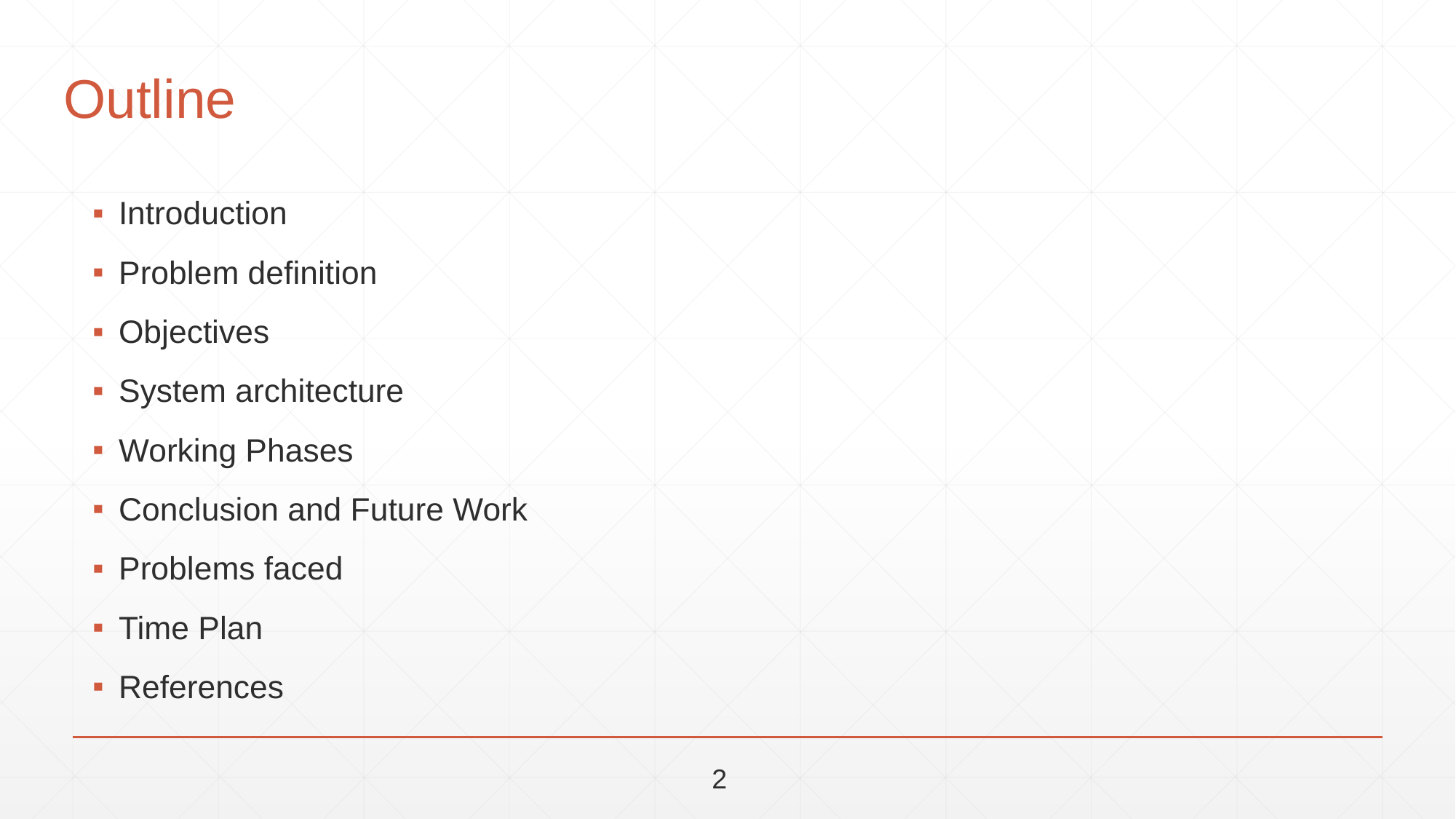

# Outline
Introduction
Problem definition
Objectives
System architecture
Working Phases
Conclusion and Future Work
Problems faced
Time Plan
References
2